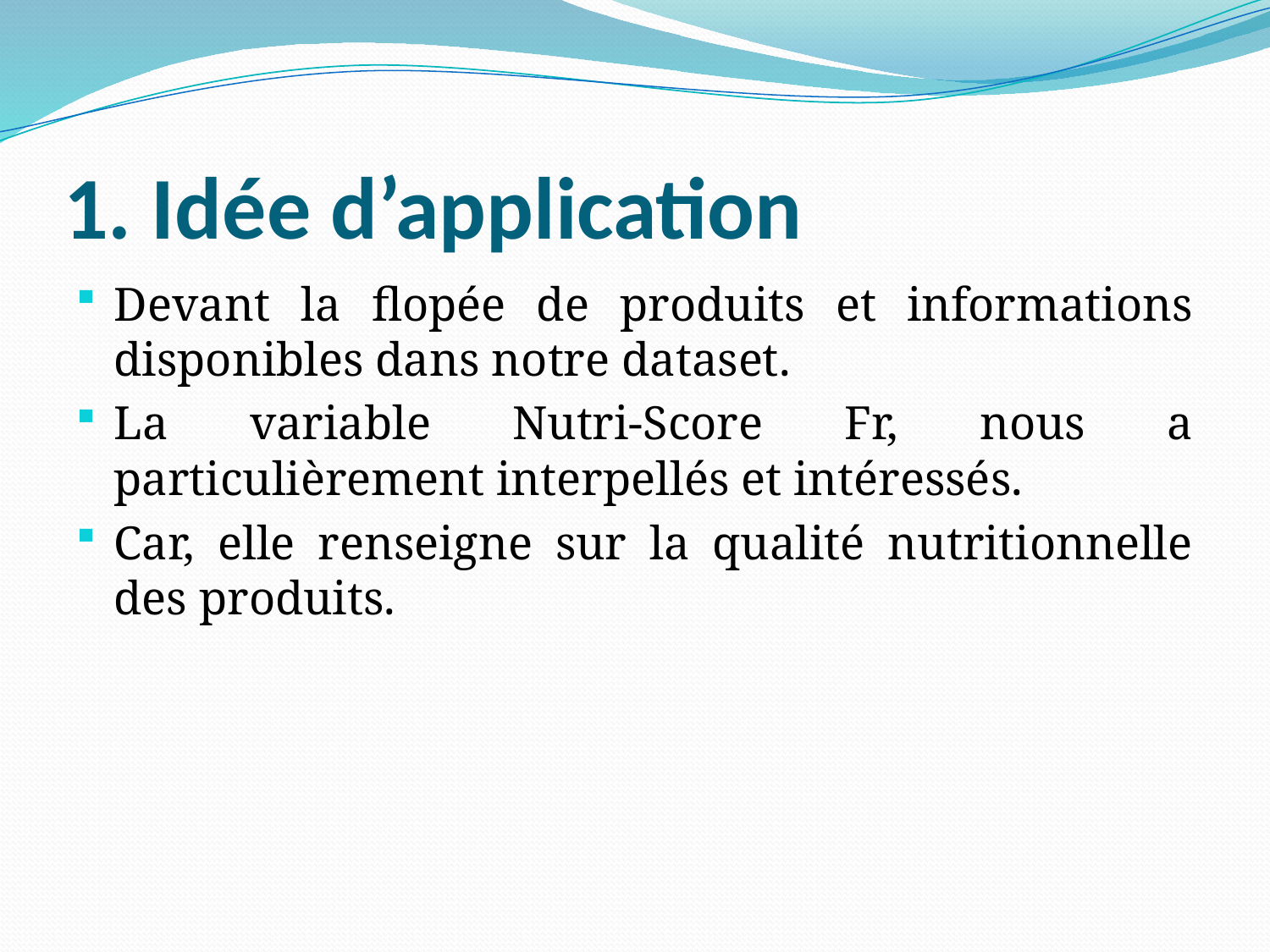

# 1. Idée d’application
Devant la flopée de produits et informations disponibles dans notre dataset.
La variable Nutri-Score Fr, nous a particulièrement interpellés et intéressés.
Car, elle renseigne sur la qualité nutritionnelle des produits.